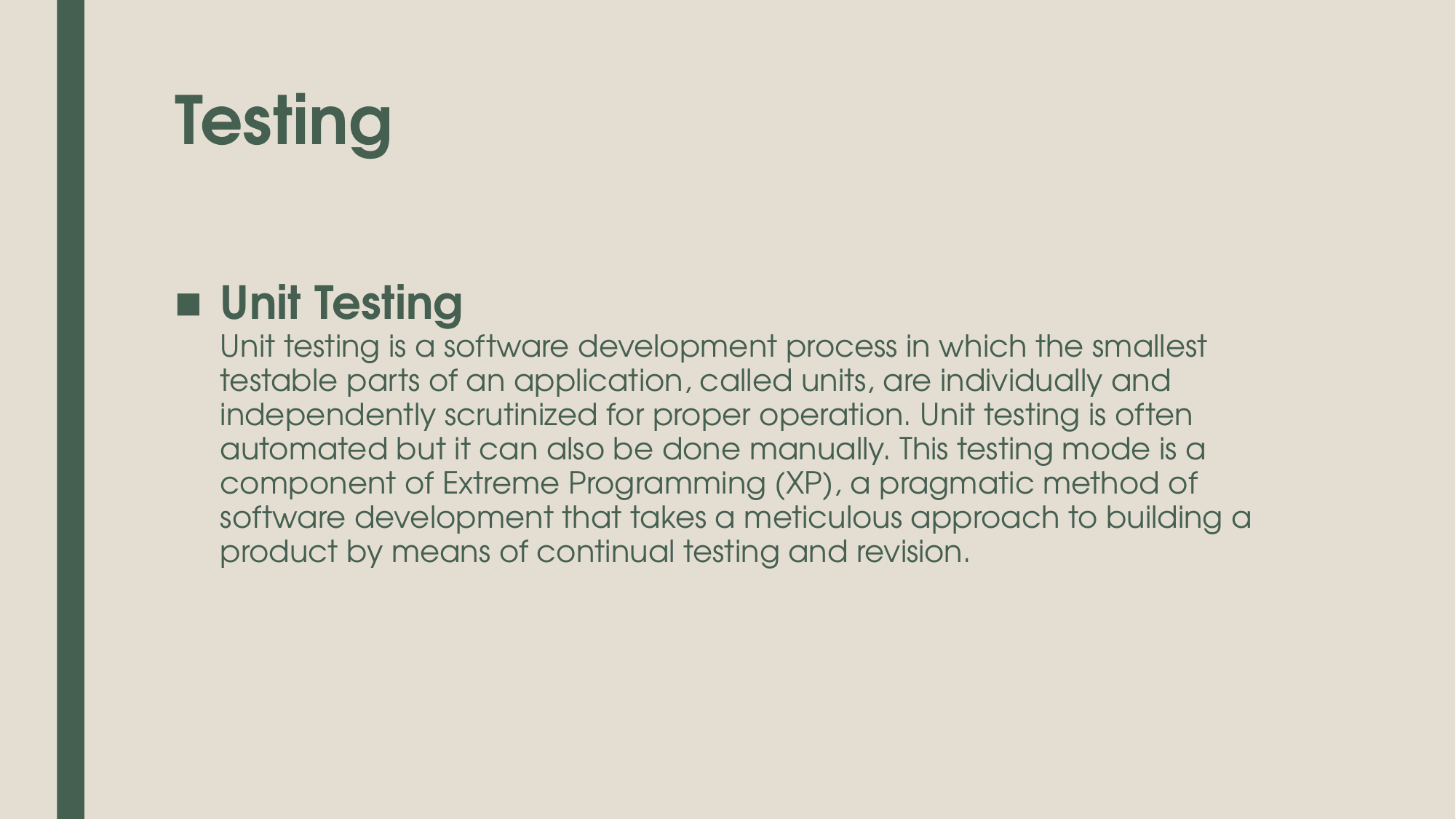

# Testing
Unit Testing
Unit testing is a software development process in which the smallest testable parts of an application, called units, are individually and independently scrutinized for proper operation. Unit testing is often automated but it can also be done manually. This testing mode is a component of Extreme Programming (XP), a pragmatic method of software development that takes a meticulous approach to building a product by means of continual testing and revision.